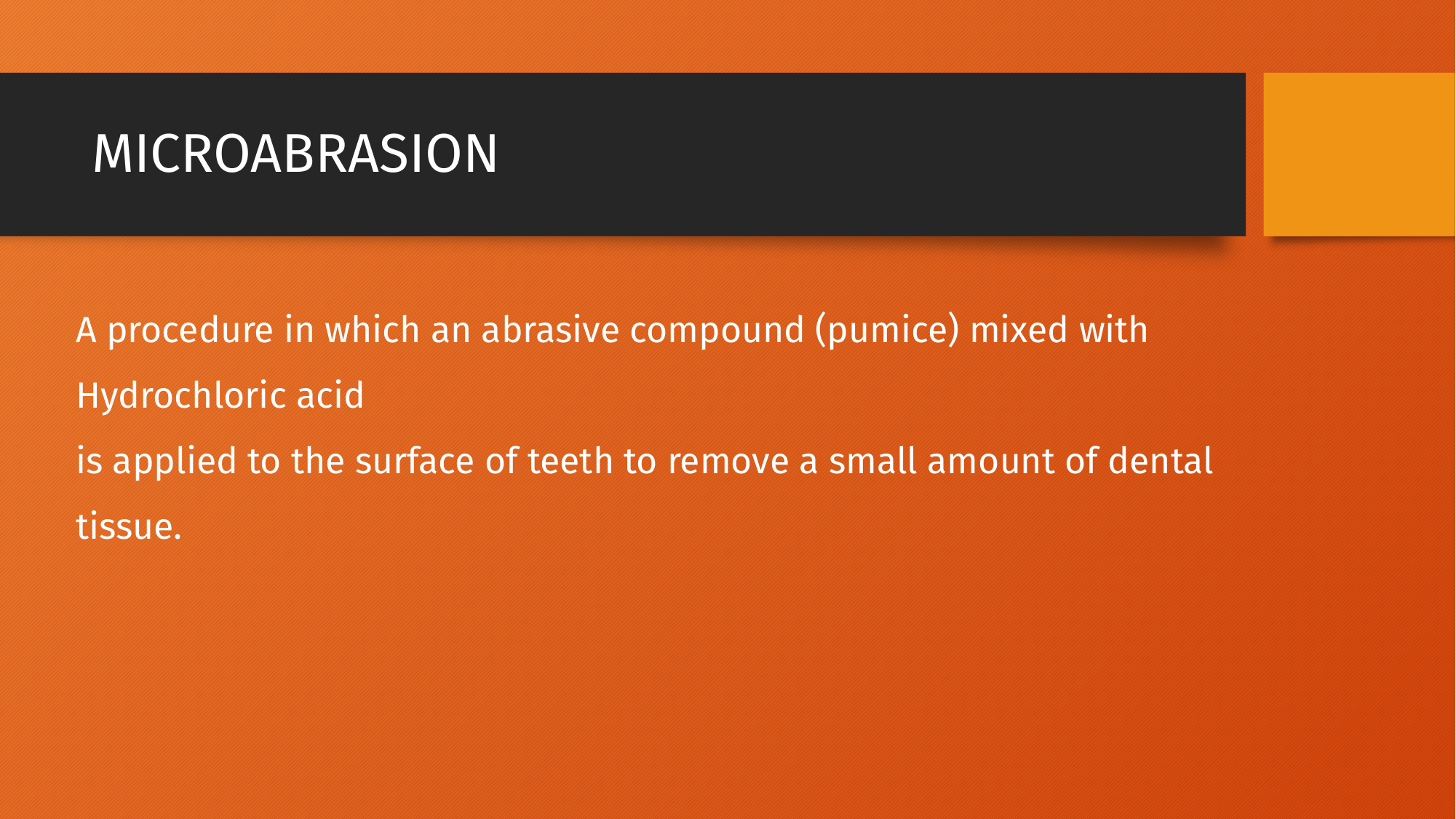

# MICROABRASION
A procedure in which an abrasive compound (pumice) mixed with  Hydrochloric acid is applied to the surface of teeth to remove a small amount of dental tissue.